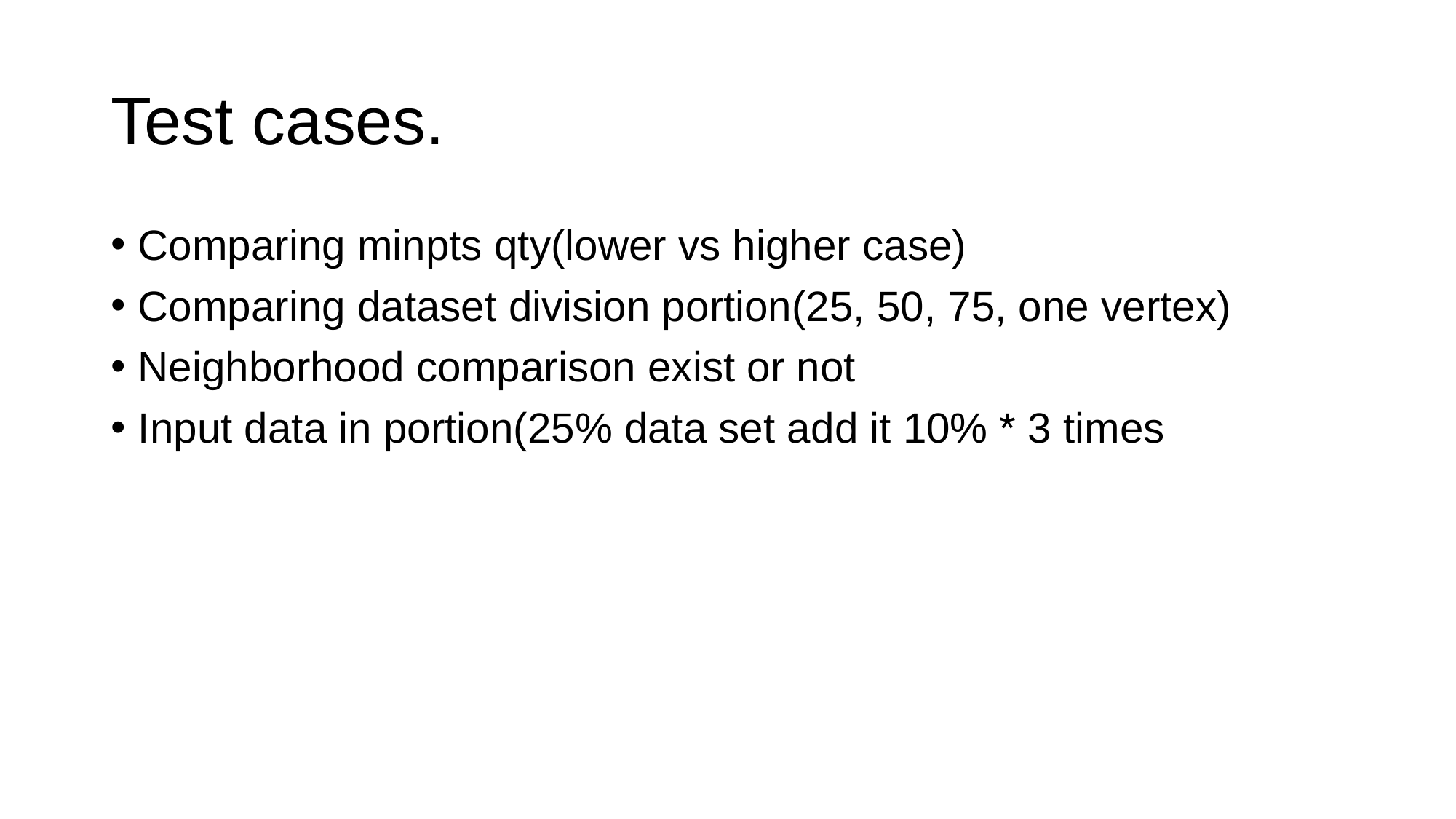

# Test cases.
Comparing minpts qty(lower vs higher case)
Comparing dataset division portion(25, 50, 75, one vertex)
Neighborhood comparison exist or not
Input data in portion(25% data set add it 10% * 3 times